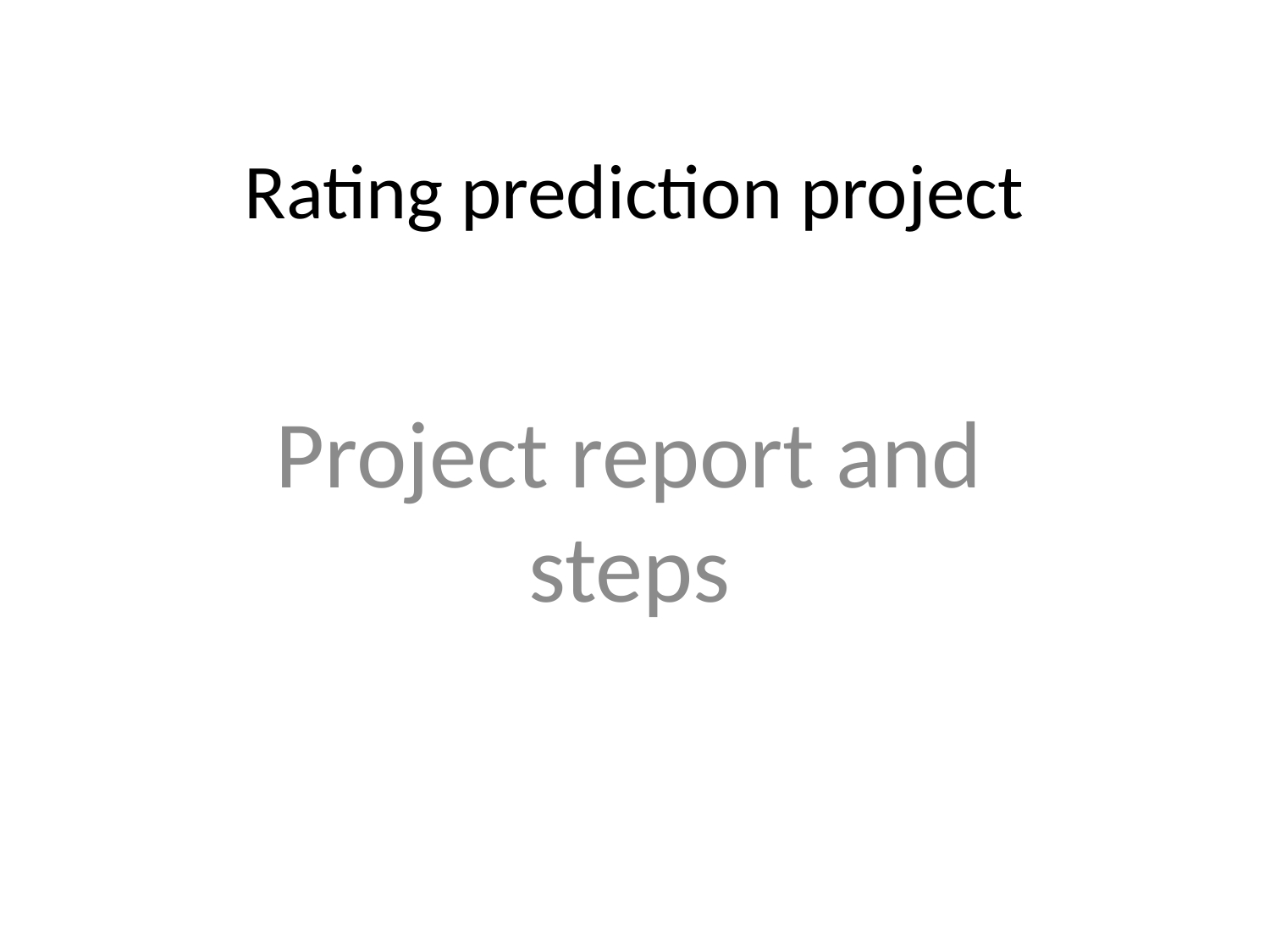

# Rating prediction project
Project report and steps